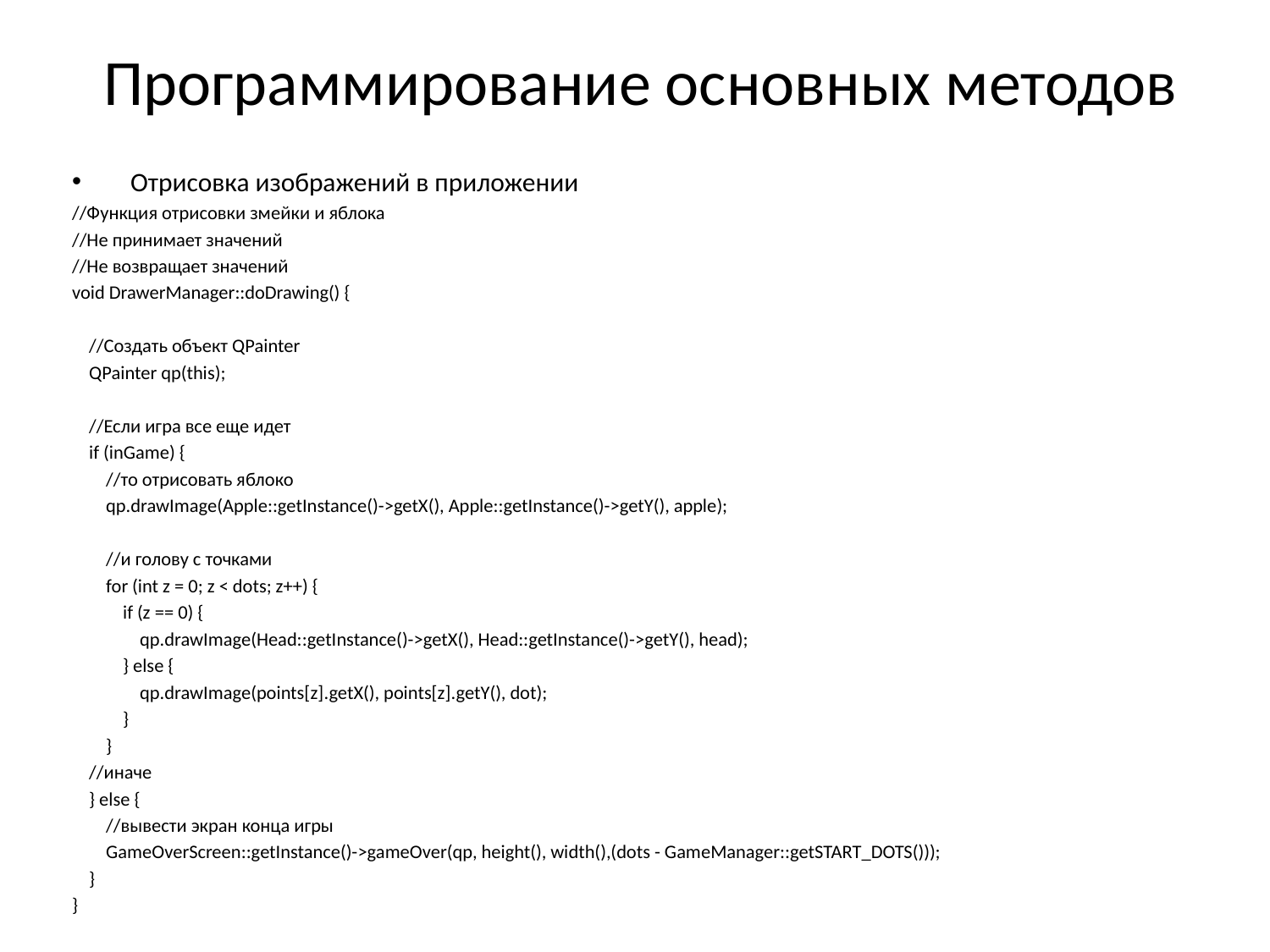

Программирование основных методов
Отрисовка изображений в приложении
//Функция отрисовки змейки и яблока
//Не принимает значений
//Не возвращает значений
void DrawerManager::doDrawing() {

    //Создать объект QPainter
    QPainter qp(this);

    //Если игра все еще идет
    if (inGame) {
        //то отрисовать яблоко
        qp.drawImage(Apple::getInstance()->getX(), Apple::getInstance()->getY(), apple);

        //и голову с точками
        for (int z = 0; z < dots; z++) {
            if (z == 0) {
                qp.drawImage(Head::getInstance()->getX(), Head::getInstance()->getY(), head);
            } else {
                qp.drawImage(points[z].getX(), points[z].getY(), dot);
            }
        }
    //иначе
    } else {
        //вывести экран конца игры
        GameOverScreen::getInstance()->gameOver(qp, height(), width(),(dots - GameManager::getSTART_DOTS()));
    }
}